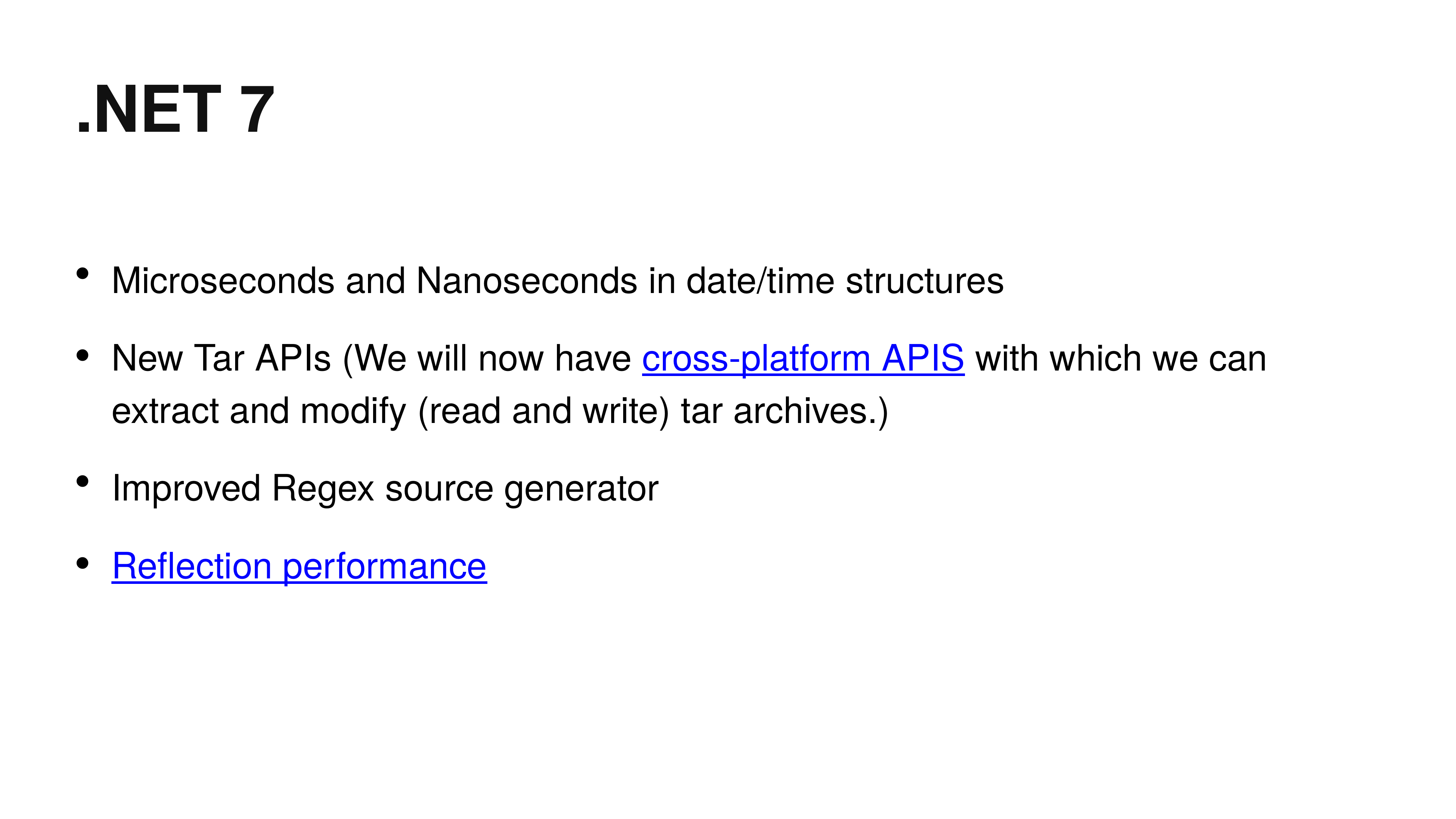

# .NET 7
Microseconds and Nanoseconds in date/time structures
New Tar APIs (We will now have cross-platform APIS with which we can extract and modify (read and write) tar archives.)
Improved Regex source generator
Reflection performance